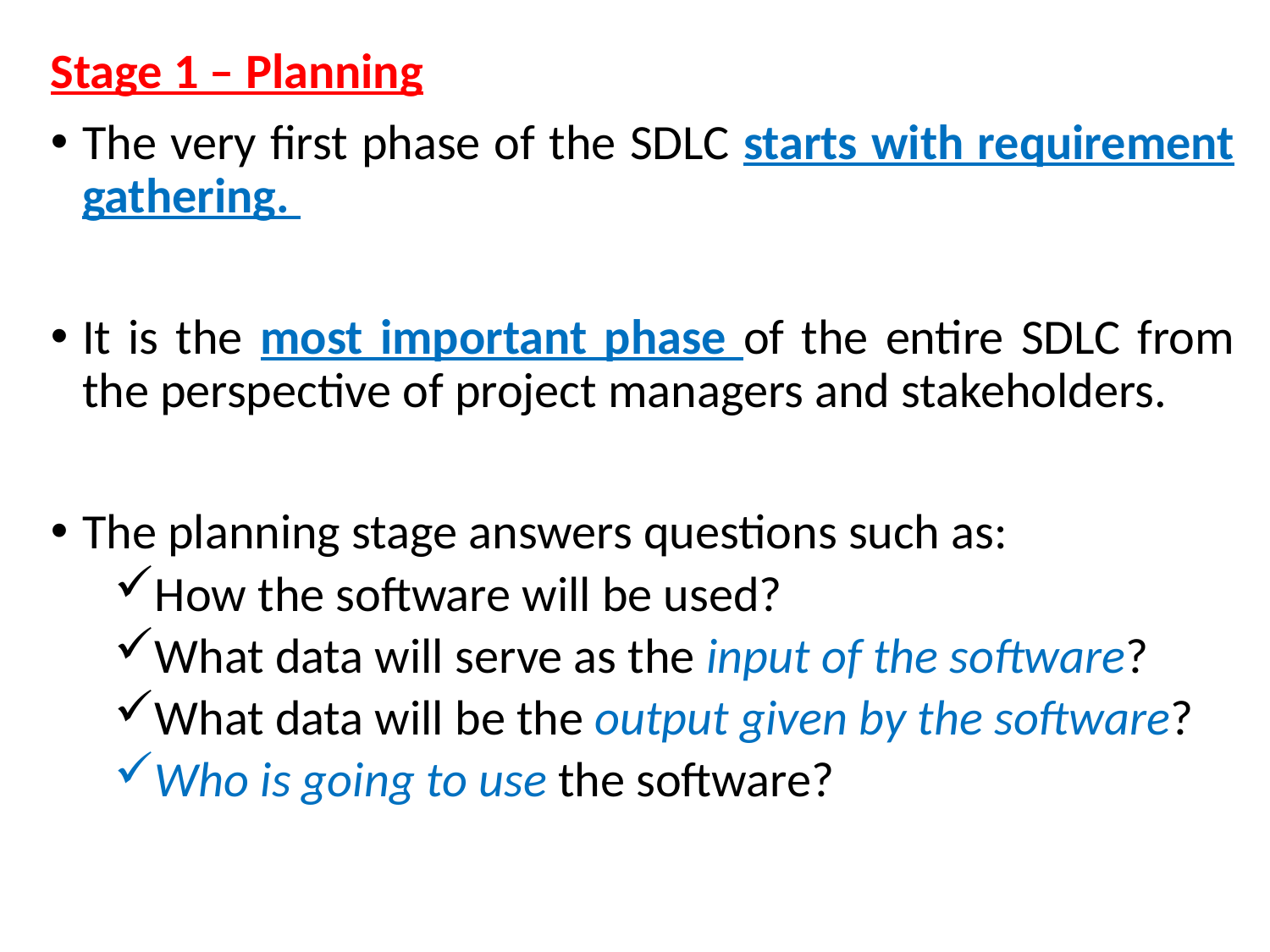

Stage 1 – Planning
The very first phase of the SDLC starts with requirement gathering.

It is the most important phase of the entire SDLC from the perspective of project managers and stakeholders.

The planning stage answers questions such as:
How the software will be used?
What data will serve as the input of the software?
What data will be the output given by the software?
Who is going to use the software?